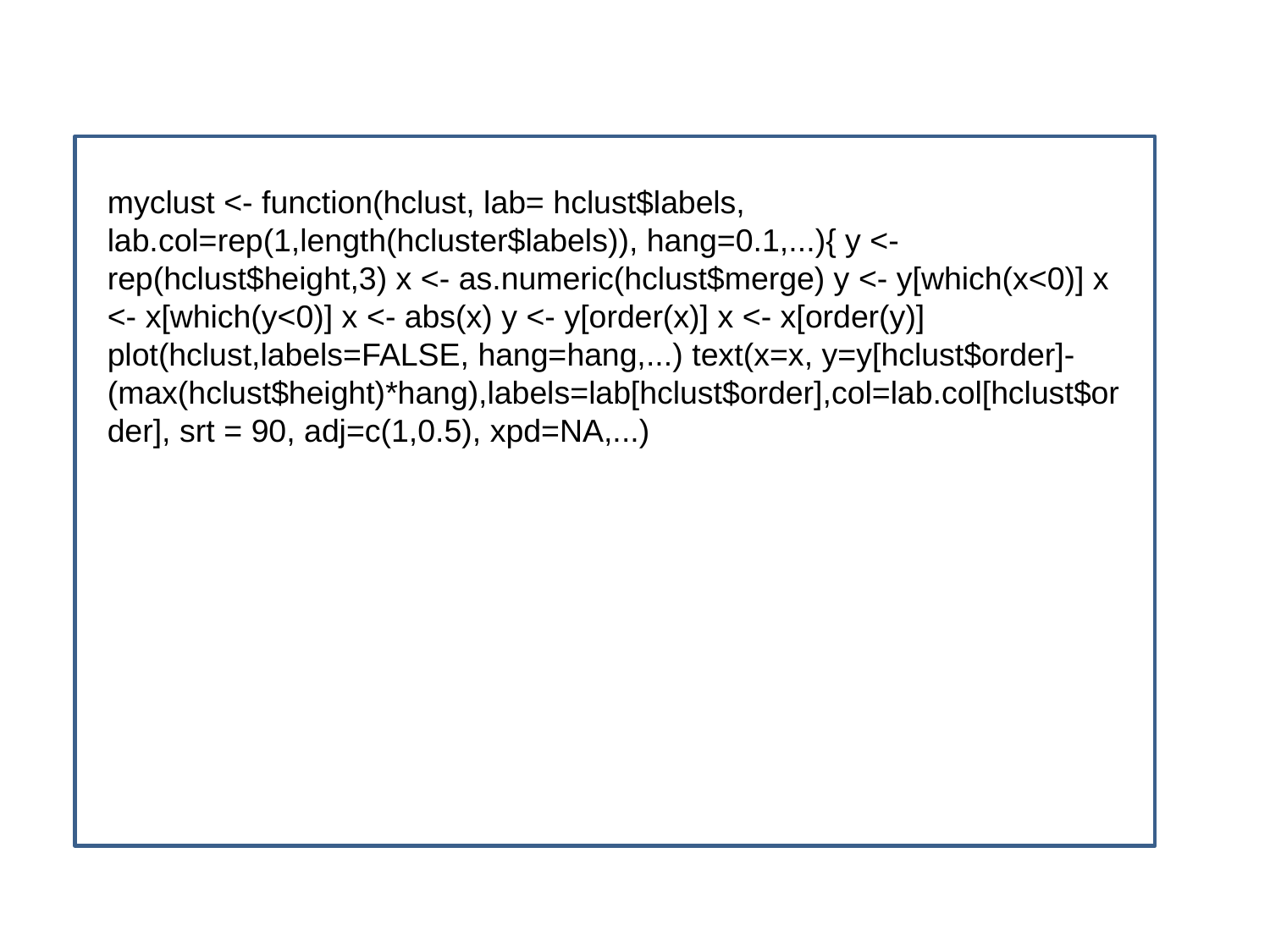

myclust <- function(hclust, lab= hclust$labels, lab.col=rep(1,length(hcluster$labels)), hang=0.1,...){ y <- rep(hclust$height,3) x <- as.numeric(hclust$merge) y <- y[which(x<0)] x <- x[which(y<0)] x <- abs(x) y <- y[order(x)] x <- x[order(y)] plot(hclust,labels=FALSE, hang=hang,...) text(x=x, y=y[hclust$order]- (max(hclust$height)*hang),labels=lab[hclust$order],col=lab.col[hclust$order], srt = 90, adj=c(1,0.5), xpd=NA,...)